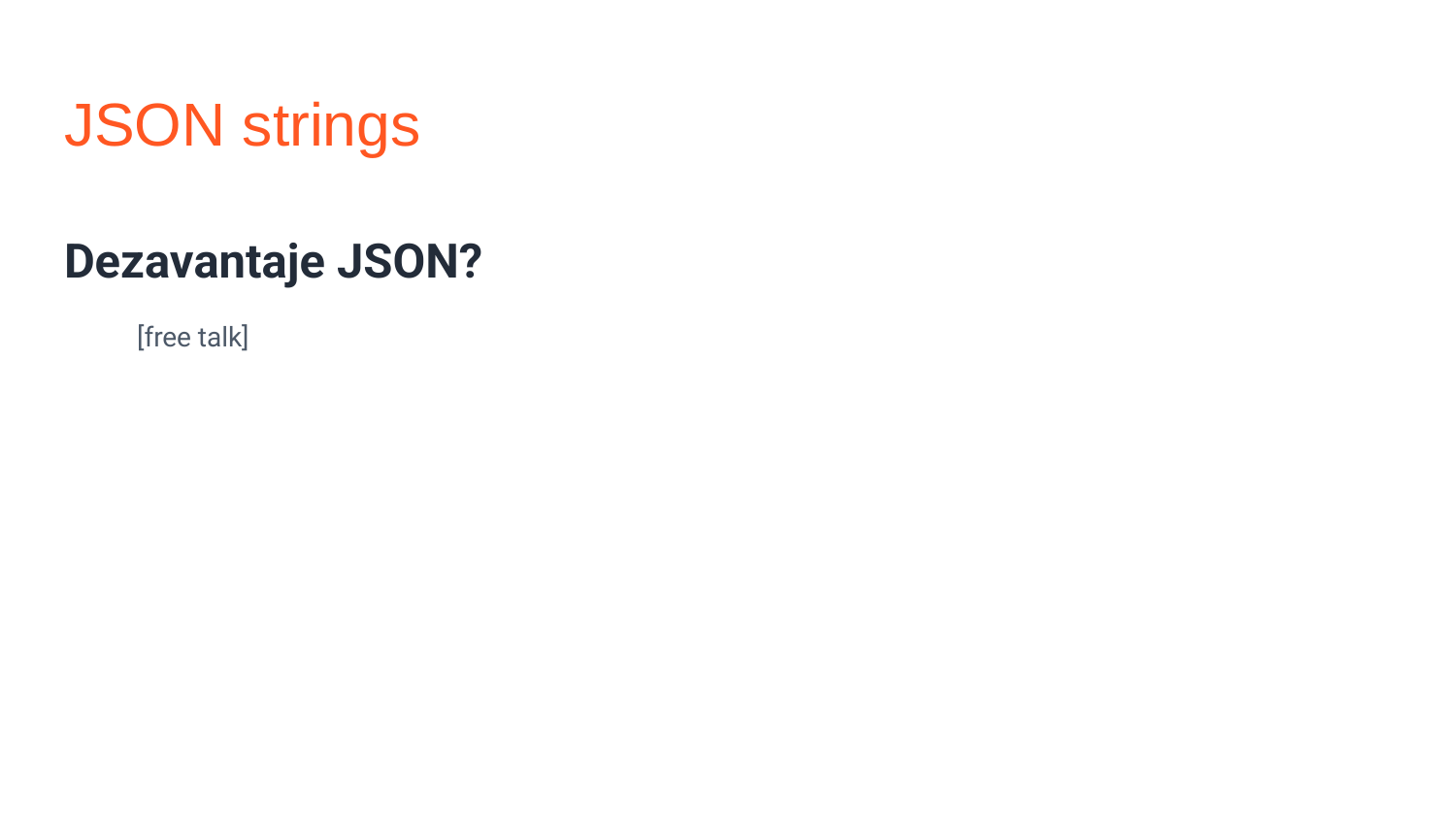

# JSON strings
Dezavantaje JSON?
[free talk]